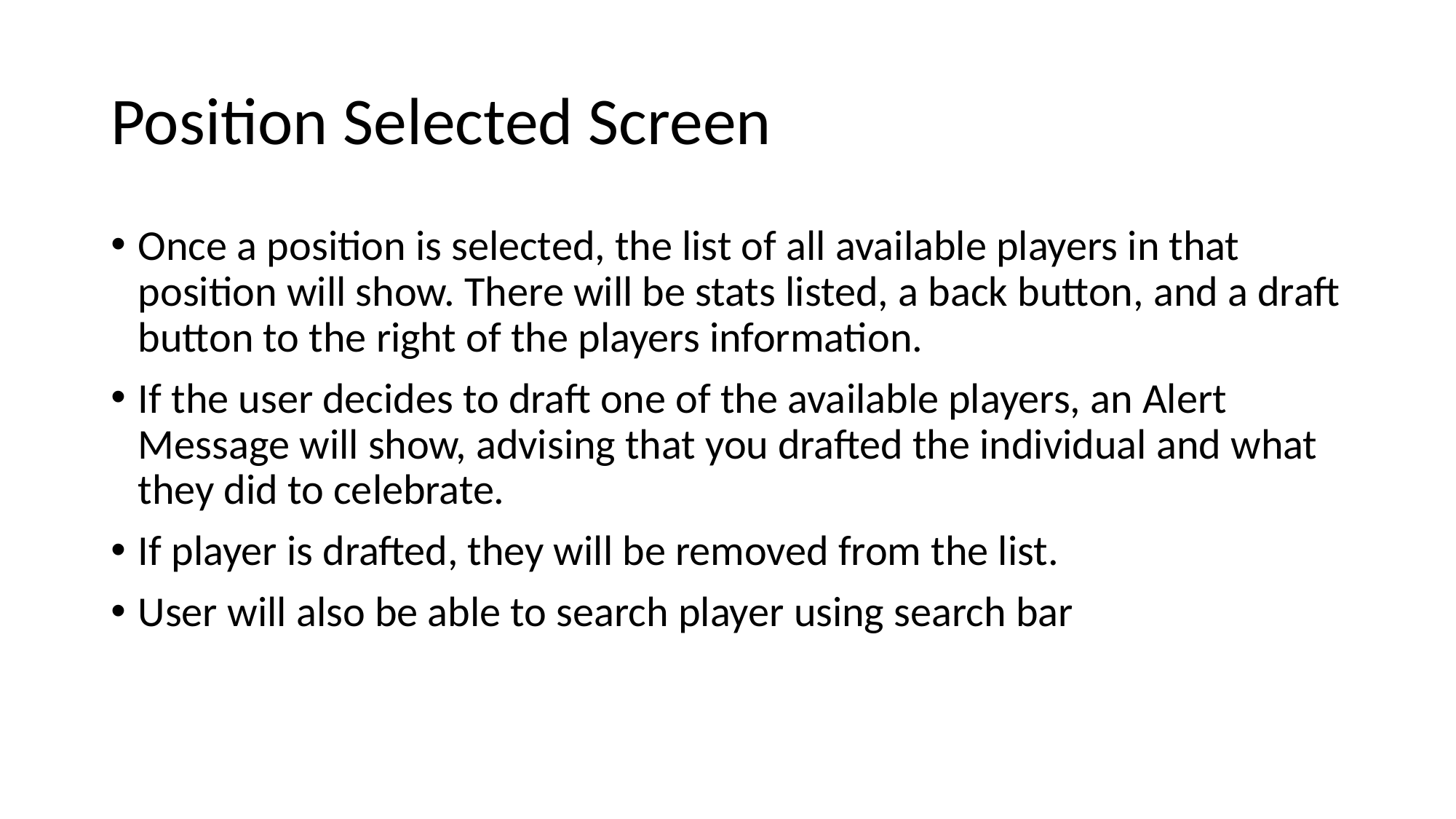

# Position Selected Screen
Once a position is selected, the list of all available players in that position will show. There will be stats listed, a back button, and a draft button to the right of the players information.
If the user decides to draft one of the available players, an Alert Message will show, advising that you drafted the individual and what they did to celebrate.
If player is drafted, they will be removed from the list.
User will also be able to search player using search bar